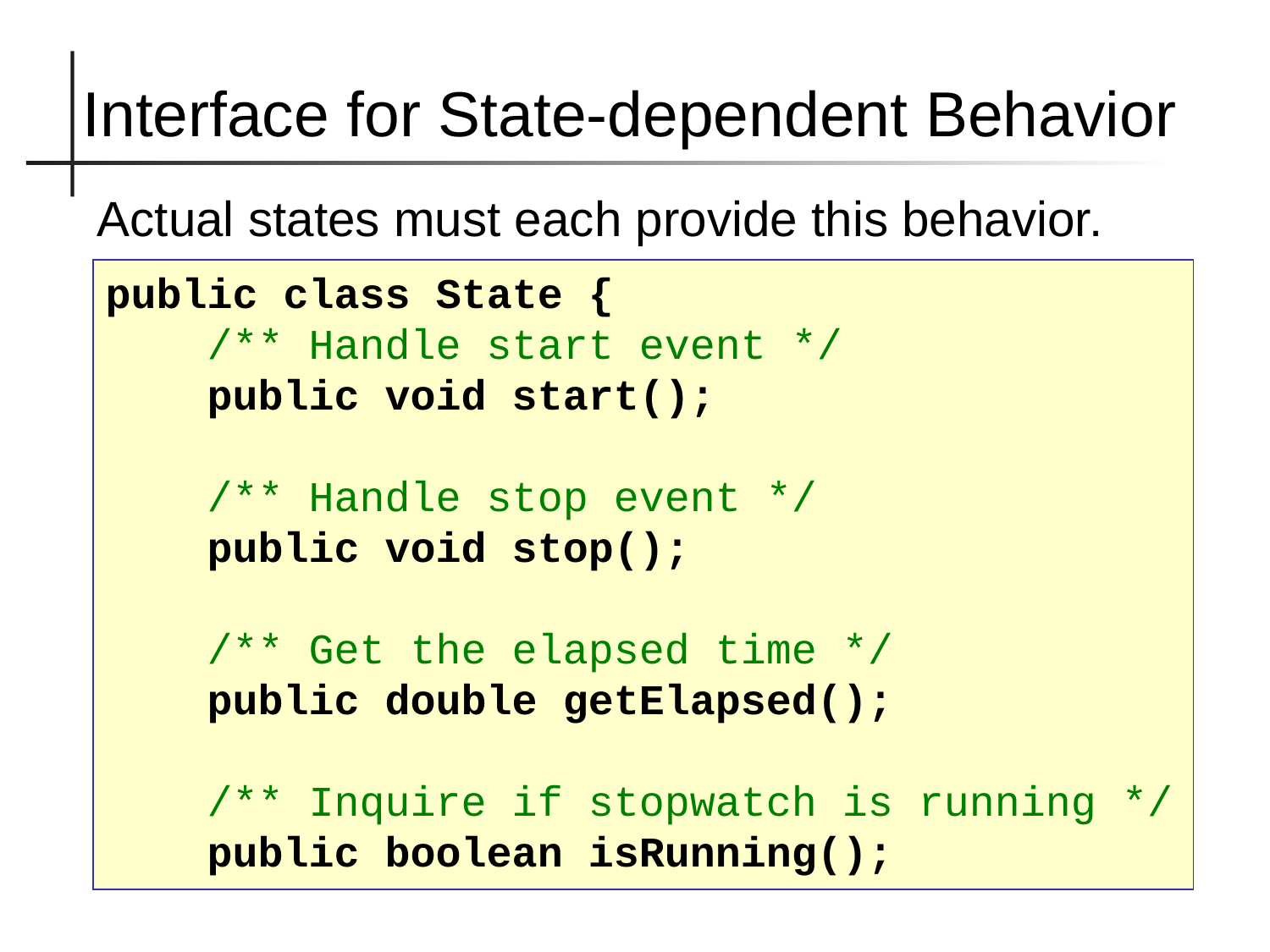

Interface for State-dependent Behavior
Actual states must each provide this behavior.
public class State {
    /** Handle start event */
    public void start();

    /** Handle stop event */
    public void stop();

    /** Get the elapsed time */
    public double getElapsed();

    /** Inquire if stopwatch is running */
    public boolean isRunning();